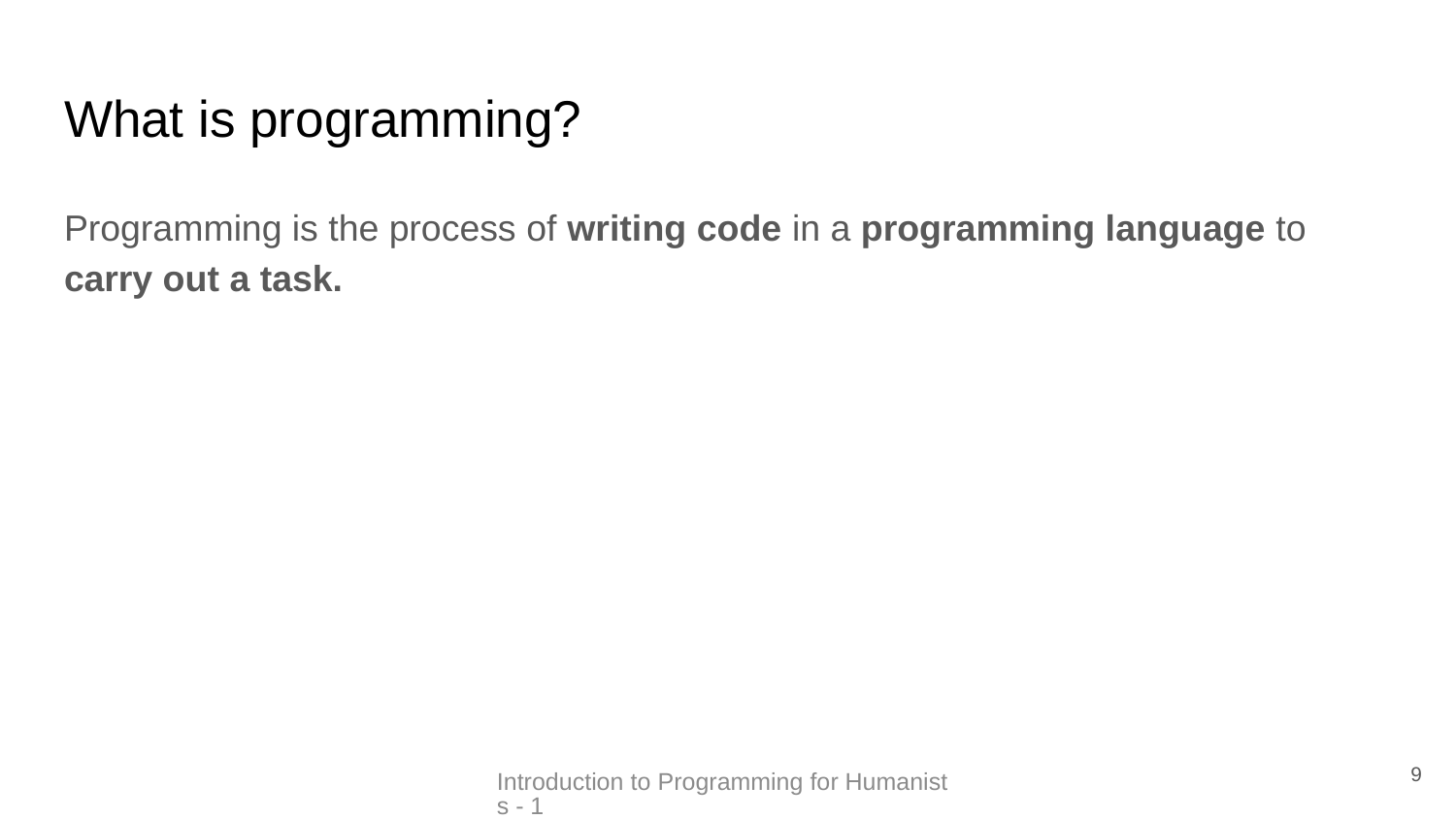

# What is programming?
Programming is the process of writing code in a programming language to carry out a task.
9
Introduction to Programming for Humanists - 1